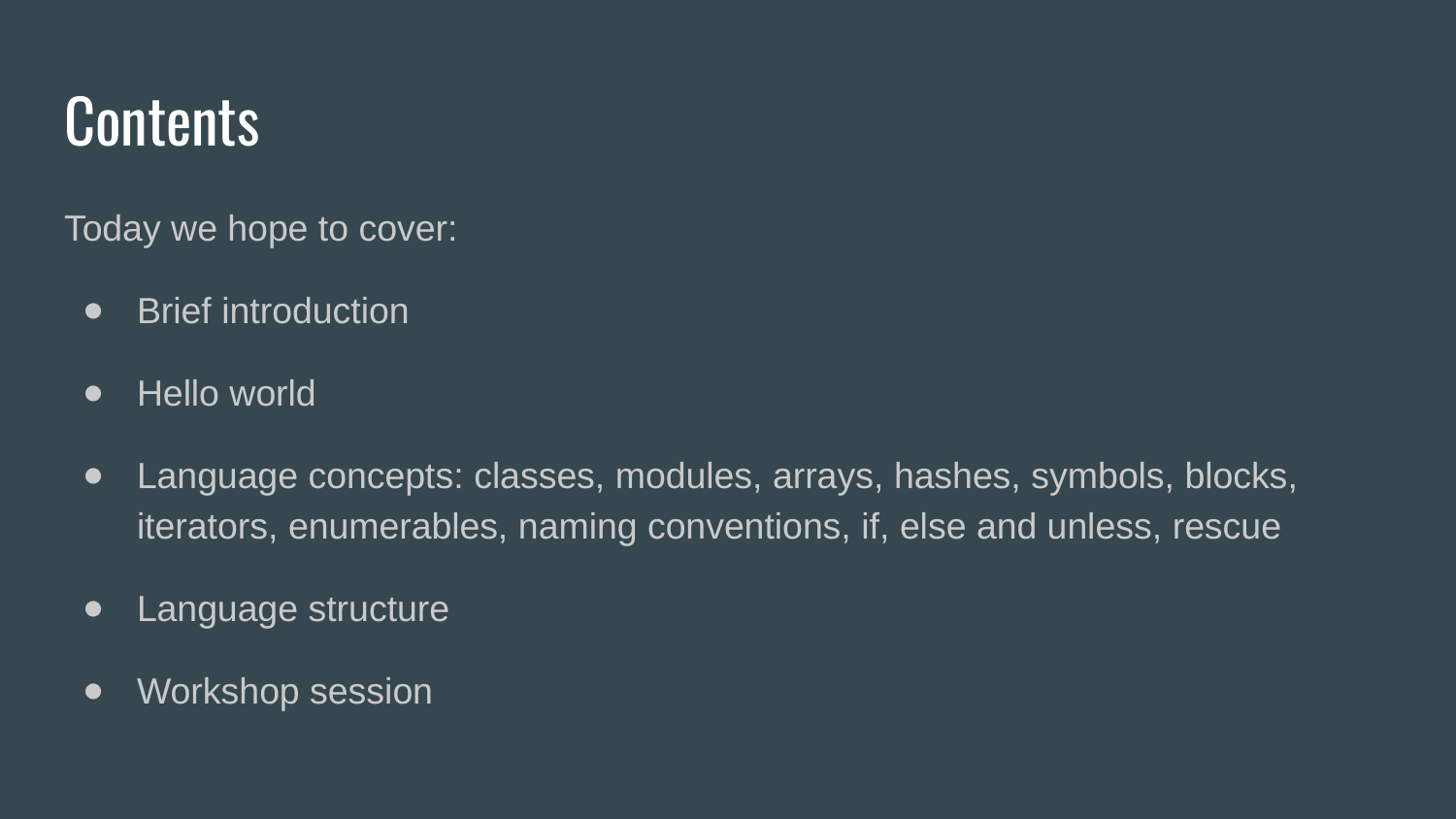

# Contents
Today we hope to cover:
Brief introduction
Hello world
Language concepts: classes, modules, arrays, hashes, symbols, blocks, iterators, enumerables, naming conventions, if, else and unless, rescue
Language structure
Workshop session